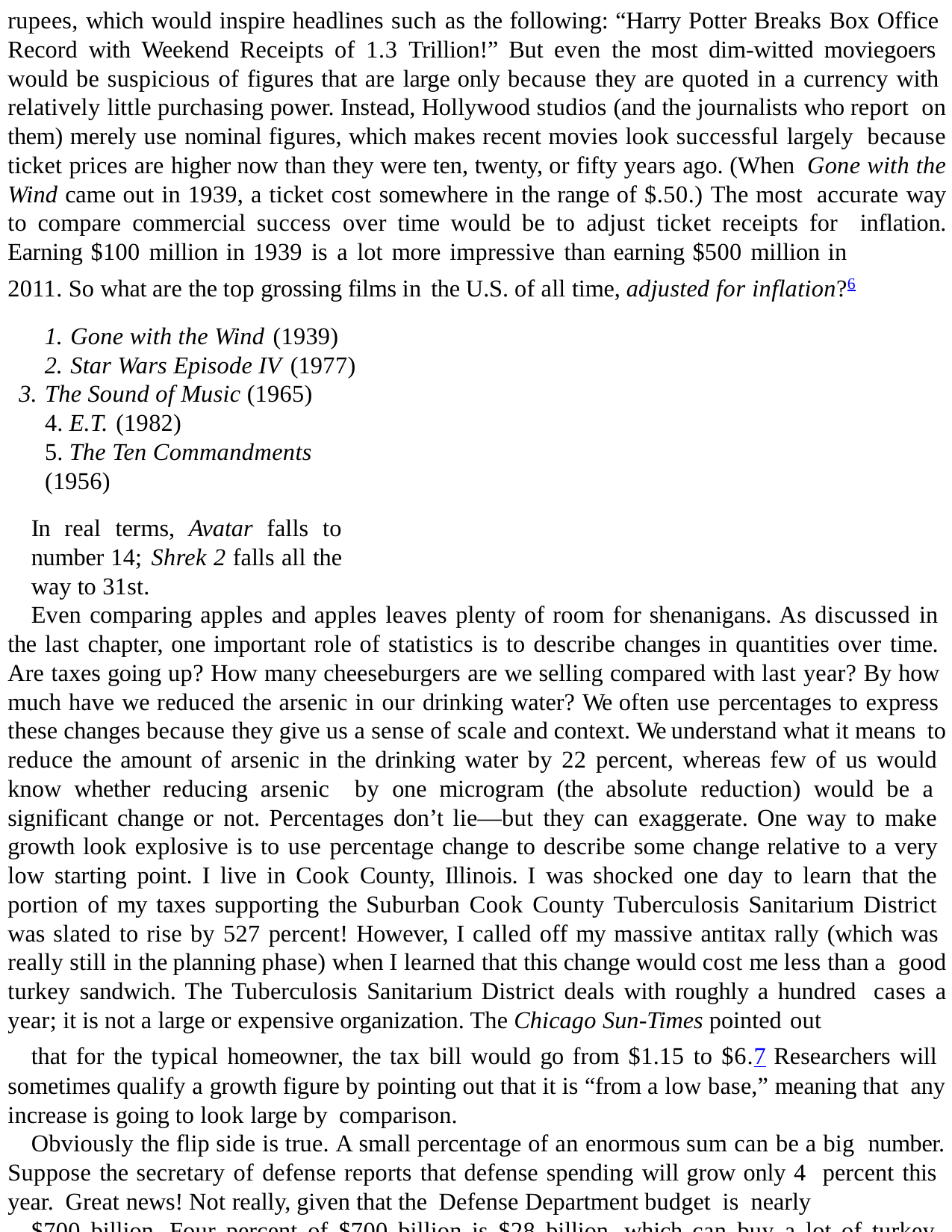

rupees, which would inspire headlines such as the following: “Harry Potter Breaks Box Office  Record with Weekend Receipts of 1.3 Trillion!” But even the most dim-witted moviegoers  would be suspicious of figures that are large only because they are quoted in a currency with  relatively little purchasing power. Instead, Hollywood studios (and the journalists who report  on them) merely use nominal figures, which makes recent movies look successful largely  because ticket prices are higher now than they were ten, twenty, or fifty years ago. (When  Gone with the Wind came out in 1939, a ticket cost somewhere in the range of $.50.) The most  accurate way to compare commercial success over time would be to adjust ticket receipts for  inflation. Earning $100 million in 1939 is a lot more impressive than earning $500 million in
2011. So what are the top grossing films in the U.S. of all time, adjusted for inflation?6
Gone with the Wind (1939)
Star Wars Episode IV (1977)
The Sound of Music (1965)  4. E.T. (1982)
5. The Ten Commandments (1956)
In real terms, Avatar falls to number 14; Shrek 2 falls all the way to 31st.
Even comparing apples and apples leaves plenty of room for shenanigans. As discussed in  the last chapter, one important role of statistics is to describe changes in quantities over time.  Are taxes going up? How many cheeseburgers are we selling compared with last year? By how  much have we reduced the arsenic in our drinking water? We often use percentages to express  these changes because they give us a sense of scale and context. We understand what it means  to reduce the amount of arsenic in the drinking water by 22 percent, whereas few of us would  know whether reducing arsenic  by one microgram (the absolute reduction) would be a  significant change or not. Percentages don’t lie—but they can exaggerate. One way to make  growth look explosive is to use percentage change to describe some change relative to a very  low starting point. I live in Cook County, Illinois. I was shocked one day to learn that the  portion of my taxes supporting the Suburban Cook County Tuberculosis Sanitarium District  was slated to rise by 527 percent! However, I called off my massive antitax rally (which was  really still in the planning phase) when I learned that this change would cost me less than a  good turkey sandwich. The Tuberculosis Sanitarium District deals with roughly a hundred  cases a year; it is not a large or expensive organization. The Chicago Sun-Times pointed out
that for the typical homeowner, the tax bill would go from $1.15 to $6.7 Researchers will  sometimes qualify a growth figure by pointing out that it is “from a low base,” meaning that  any increase is going to look large by comparison.
Obviously the flip side is true. A small percentage of an enormous sum can be a big  number. Suppose the secretary of defense reports that defense spending will grow only 4  percent this  year.  Great news! Not really, given that the  Defense Department budget is  nearly
$700 billion. Four percent of $700 billion is $28 billion, which can buy a lot of turkey  sandwiches. In fact, that seemingly paltry 4 percent increase in the defense budget is more than  the entire NASA budget and about the same as the budgets of the Labor and Treasury